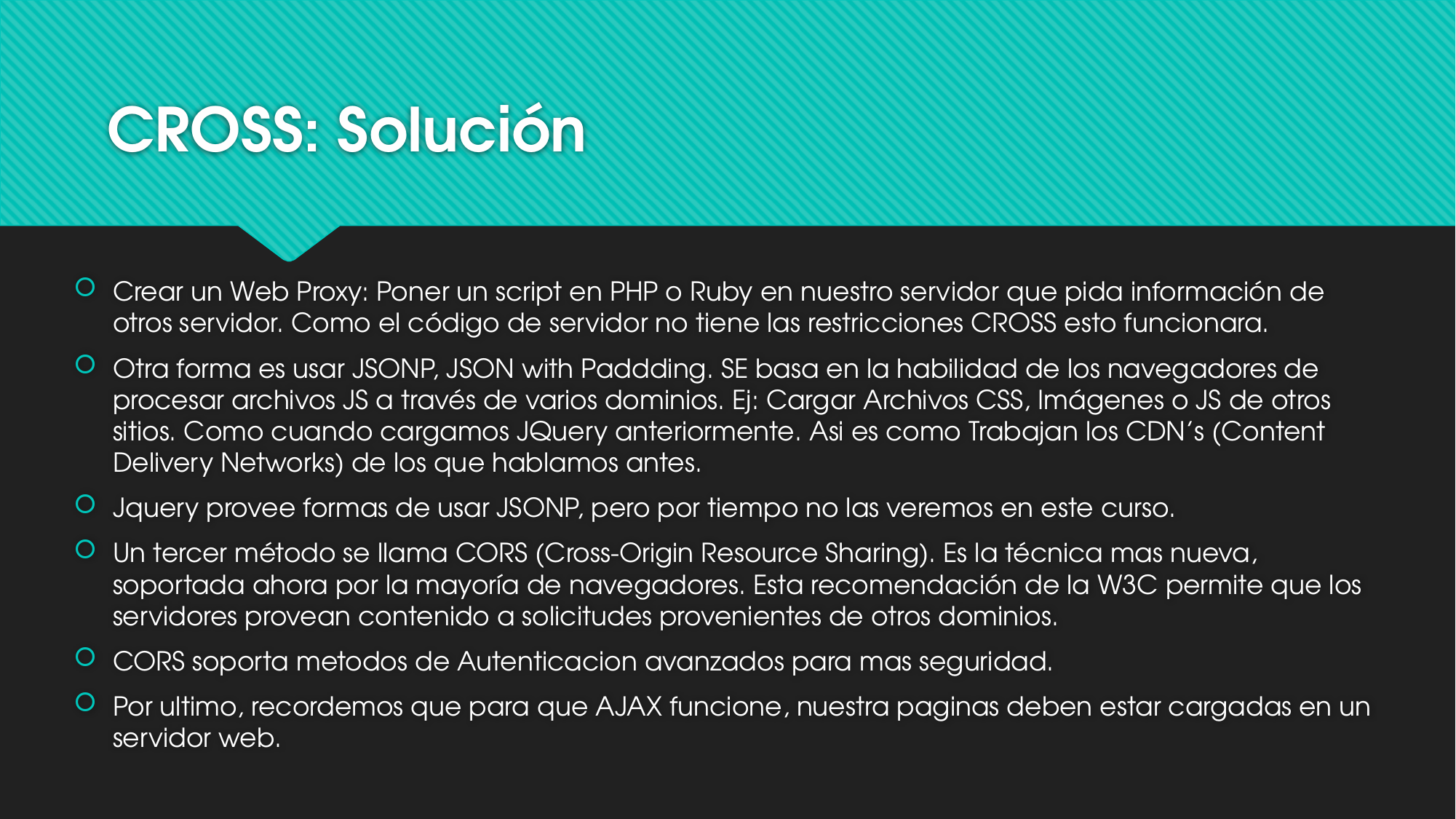

# CROSS: Solución
Crear un Web Proxy: Poner un script en PHP o Ruby en nuestro servidor que pida información de otros servidor. Como el código de servidor no tiene las restricciones CROSS esto funcionara.
Otra forma es usar JSONP, JSON with Paddding. SE basa en la habilidad de los navegadores de procesar archivos JS a través de varios dominios. Ej: Cargar Archivos CSS, Imágenes o JS de otros sitios. Como cuando cargamos JQuery anteriormente. Asi es como Trabajan los CDN’s (Content Delivery Networks) de los que hablamos antes.
Jquery provee formas de usar JSONP, pero por tiempo no las veremos en este curso.
Un tercer método se llama CORS (Cross-Origin Resource Sharing). Es la técnica mas nueva, soportada ahora por la mayoría de navegadores. Esta recomendación de la W3C permite que los servidores provean contenido a solicitudes provenientes de otros dominios.
CORS soporta metodos de Autenticacion avanzados para mas seguridad.
Por ultimo, recordemos que para que AJAX funcione, nuestra paginas deben estar cargadas en un servidor web.